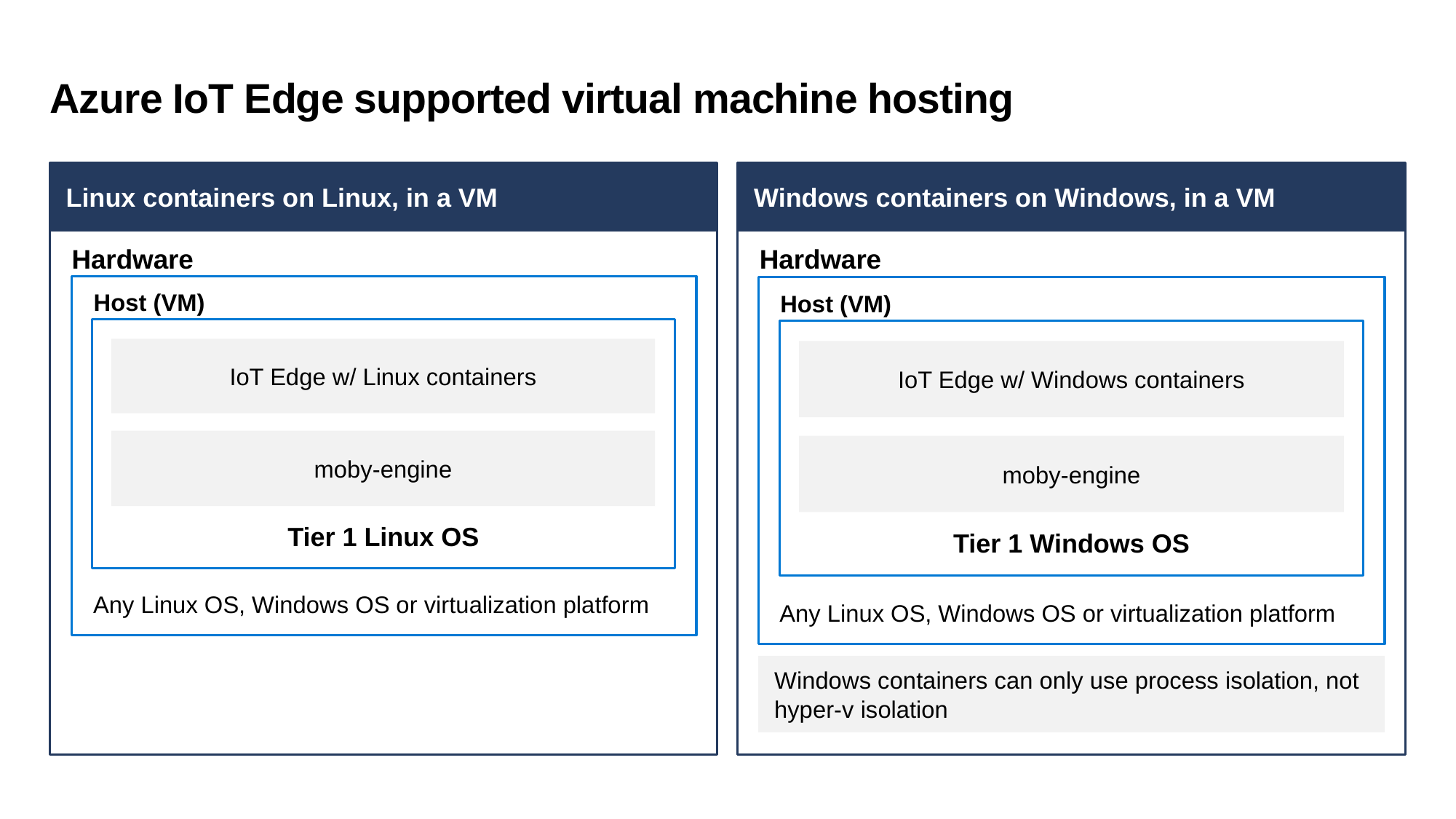

# Azure IoT Edge supported virtual machine hosting
Linux containers on Linux, in a VM
Windows containers on Windows, in a VM

Hardware
Hardware
Any Linux OS, Windows OS or virtualization platform
Any Linux OS, Windows OS or virtualization platform
Host (VM)
Host (VM)
Tier 1 Linux OS
Tier 1 Windows OS
IoT Edge w/ Linux containers
IoT Edge w/ Windows containers
moby-engine
moby-engine
Windows containers can only use process isolation, not hyper-v isolation